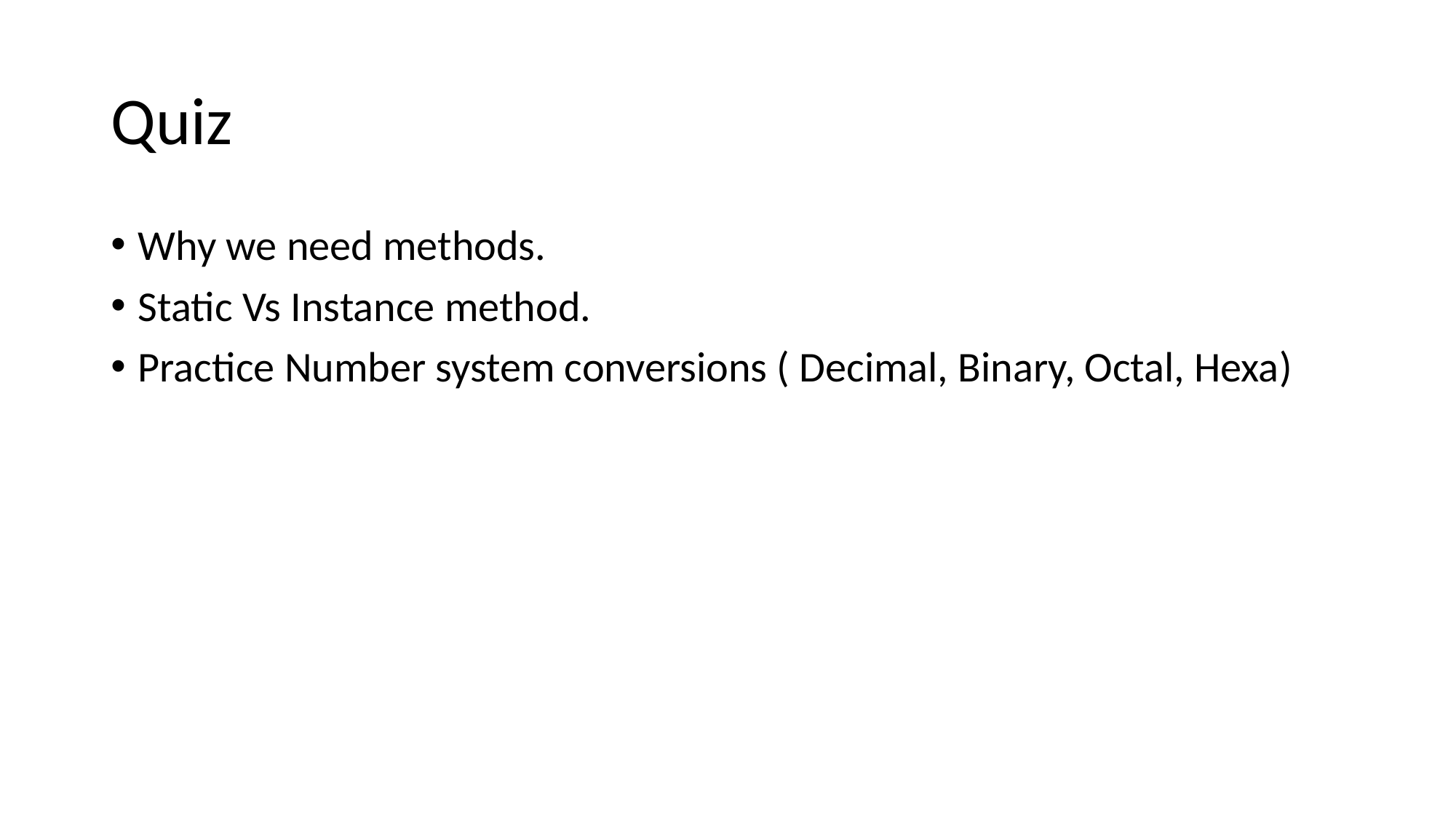

# Quiz
Why we need methods.
Static Vs Instance method.
Practice Number system conversions ( Decimal, Binary, Octal, Hexa)